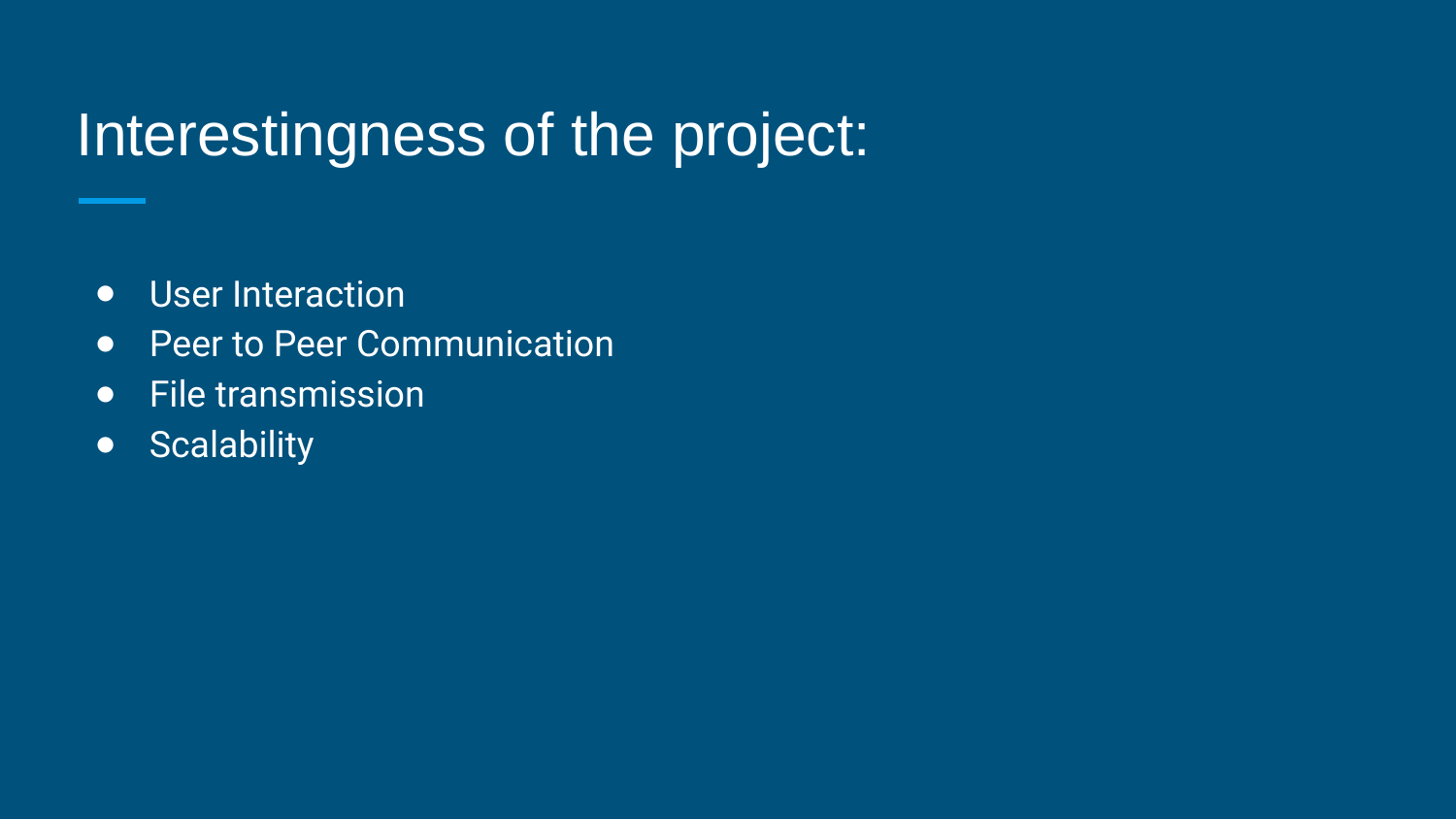

# Interestingness of the project:
User Interaction
Peer to Peer Communication
File transmission
Scalability